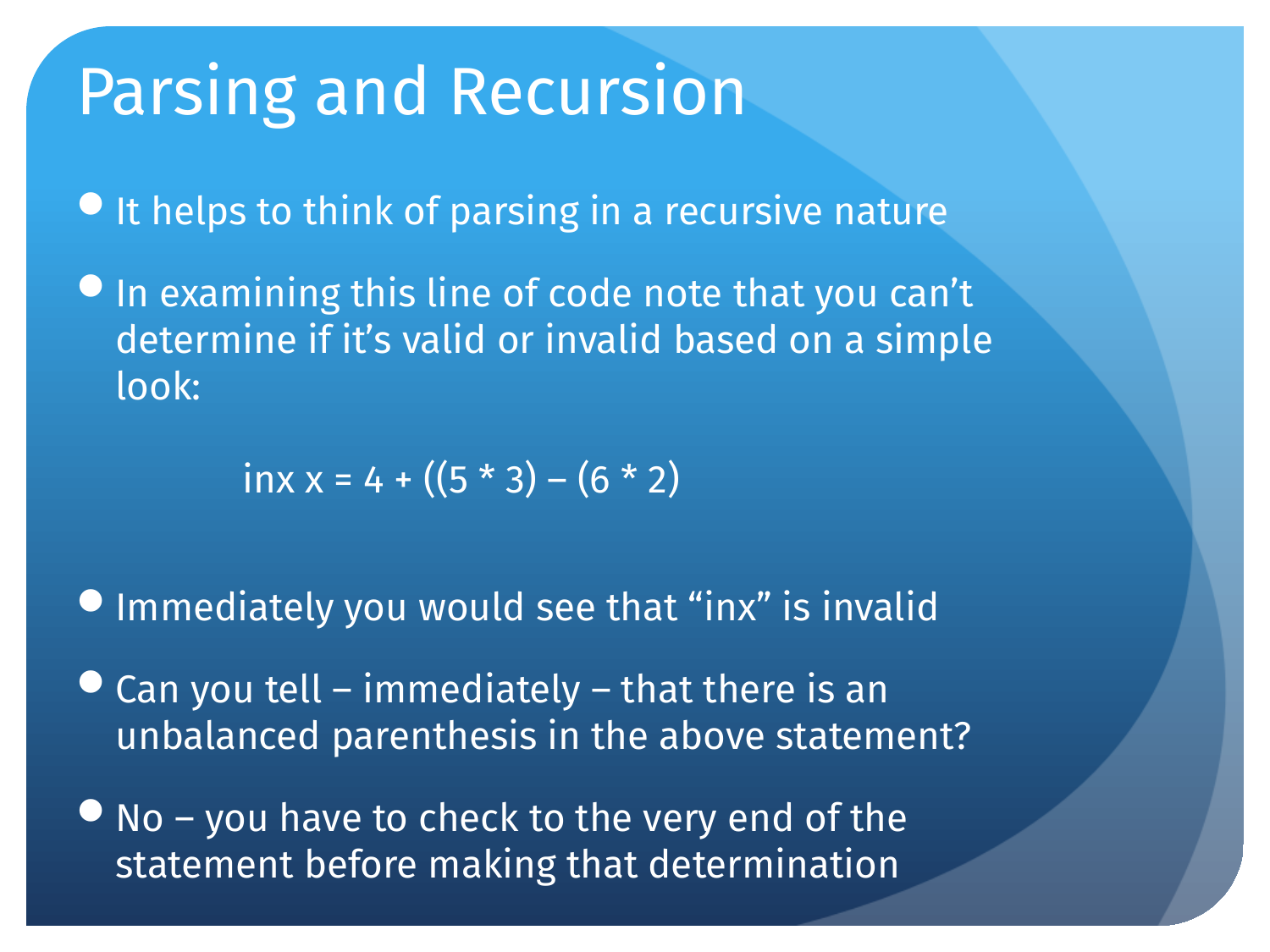

# Parsing and Recursion
It helps to think of parsing in a recursive nature
In examining this line of code note that you can’t determine if it’s valid or invalid based on a simple look:
	inx x = 4 + ((5 * 3) – (6 * 2)
Immediately you would see that “inx” is invalid
Can you tell – immediately – that there is an unbalanced parenthesis in the above statement?
No – you have to check to the very end of the statement before making that determination